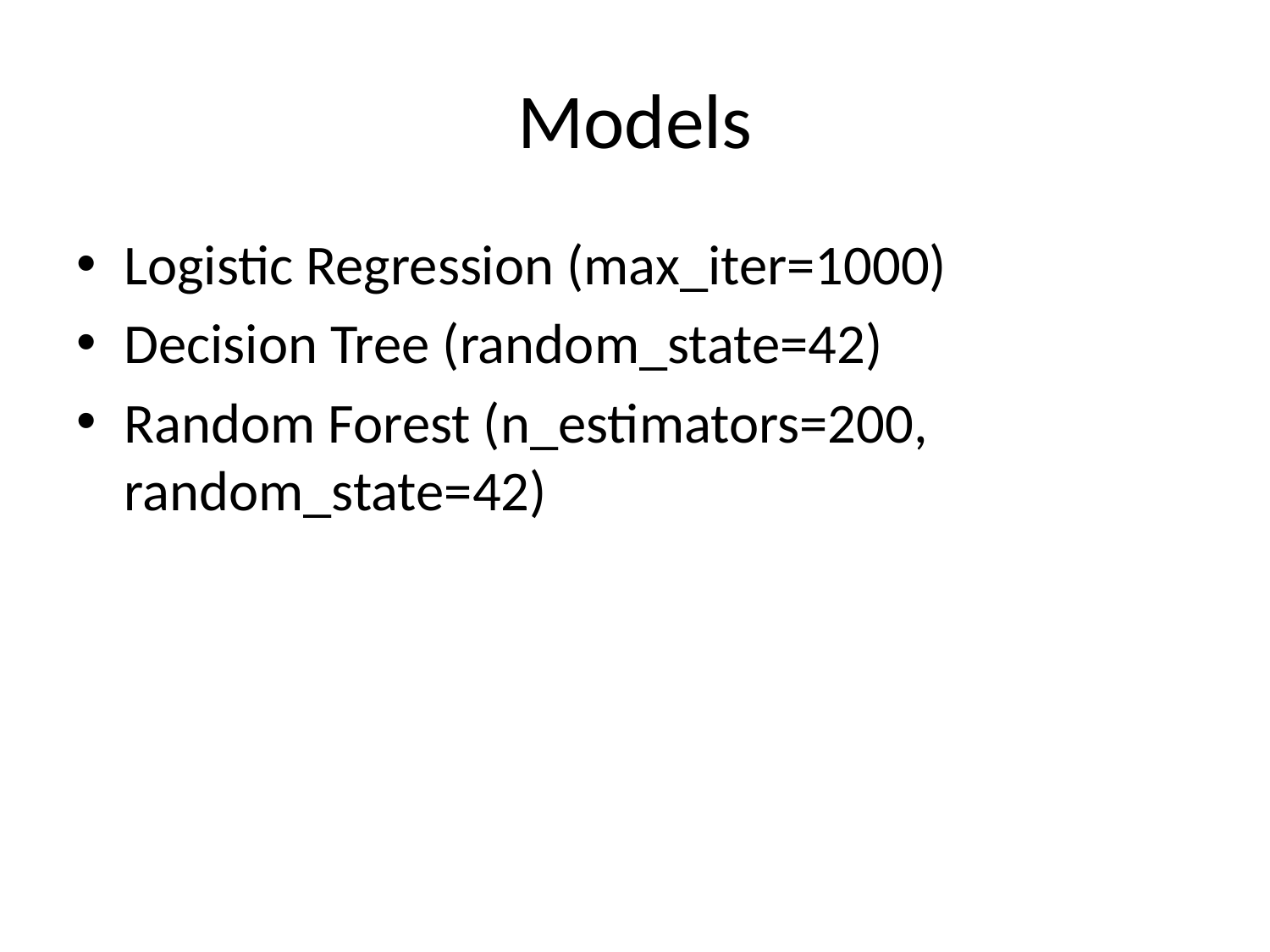

# Models
Logistic Regression (max_iter=1000)
Decision Tree (random_state=42)
Random Forest (n_estimators=200, random_state=42)